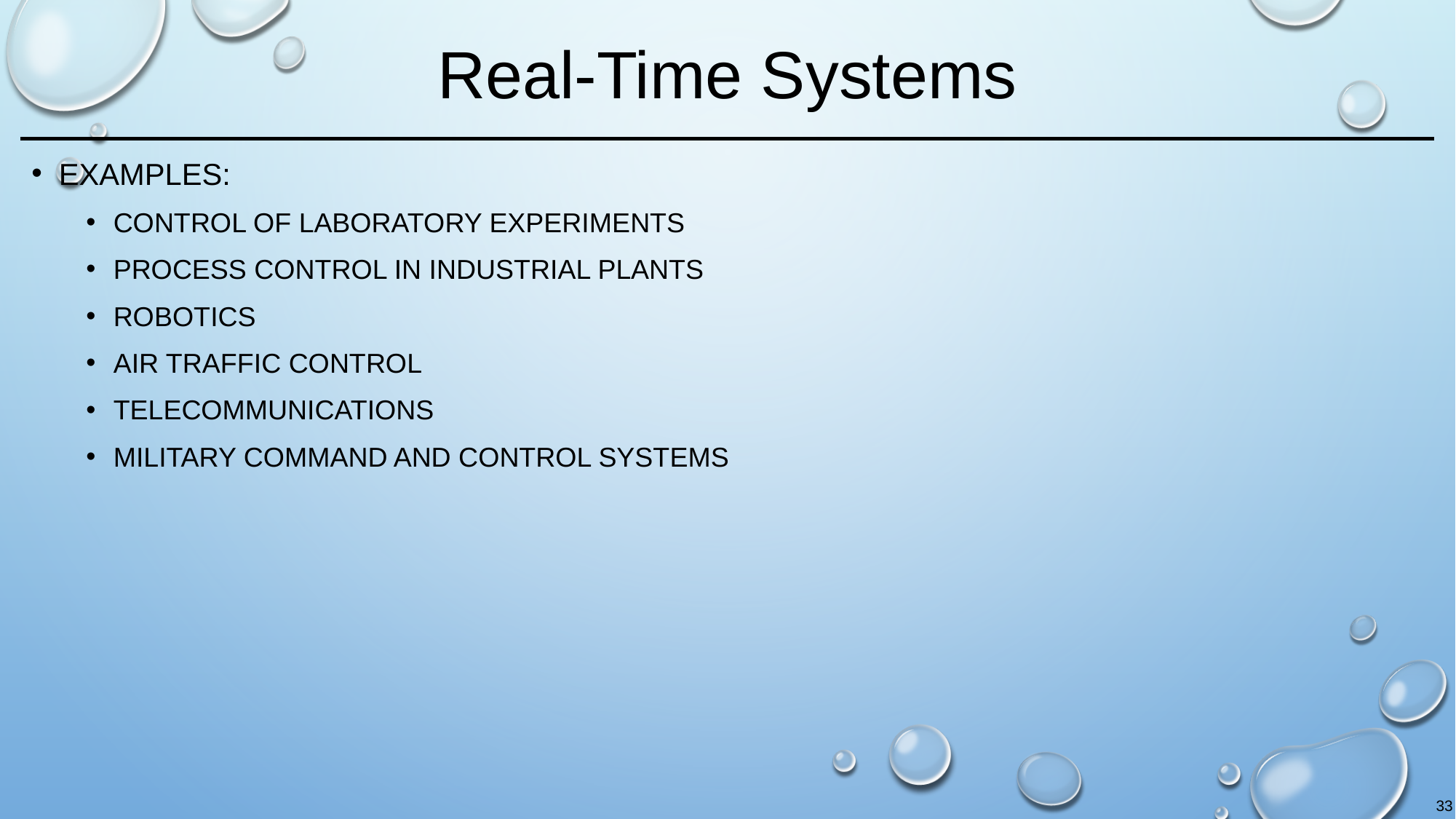

# Real-Time Systems
Examples:
Control of laboratory experiments
Process control in industrial plants
Robotics
Air traffic control
Telecommunications
Military command and control systems
33